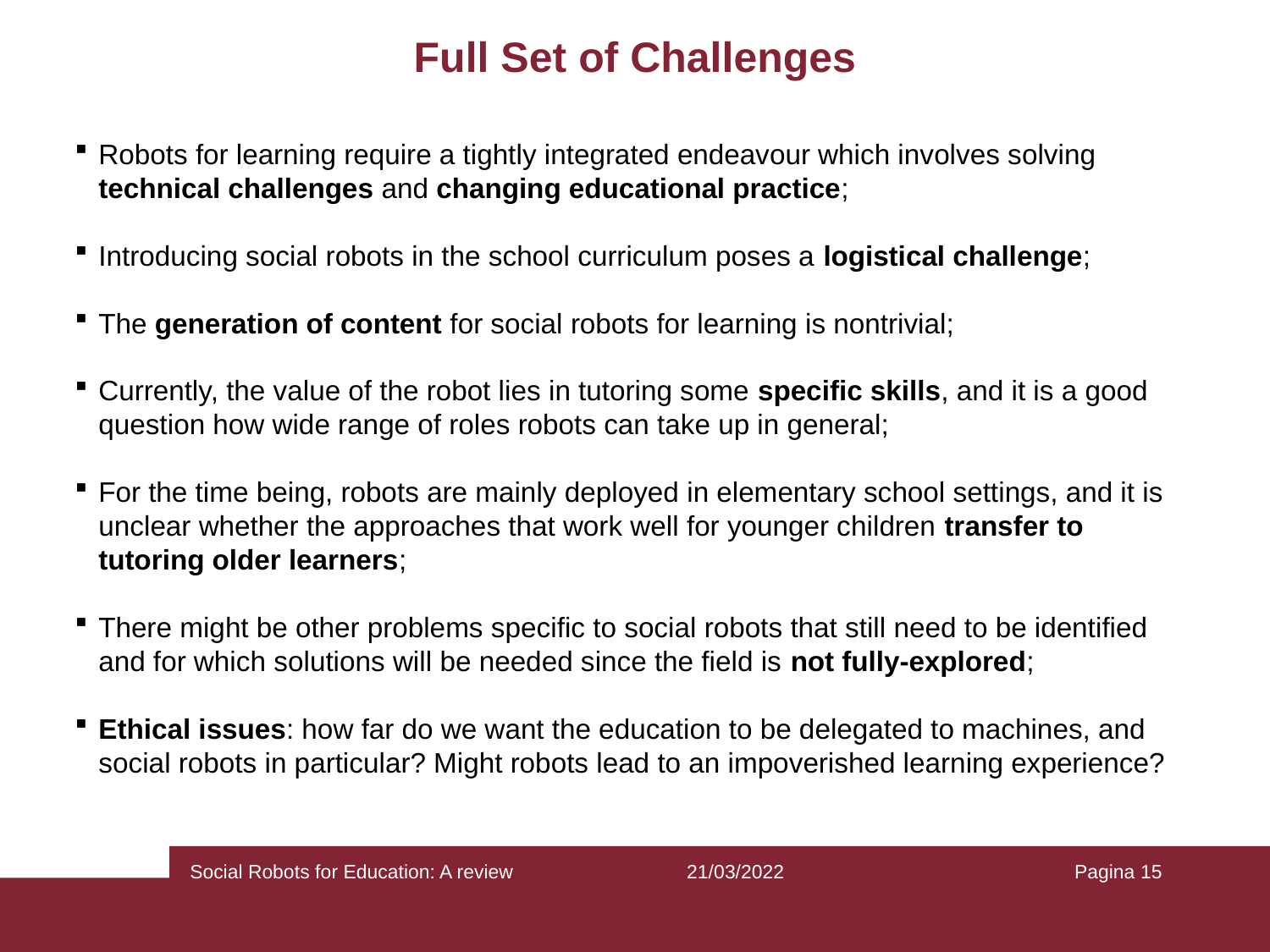

Full Set of Challenges

Robots for learning require a tightly integrated endeavour which involves solving technical challenges and changing educational practice;

Introducing social robots in the school curriculum poses a logistical challenge;

The generation of content for social robots for learning is nontrivial;

Currently, the value of the robot lies in tutoring some specific skills, and it is a good question how wide range of roles robots can take up in general;

For the time being, robots are mainly deployed in elementary school settings, and it is unclear whether the approaches that work well for younger children transfer to tutoring older learners;

There might be other problems specific to social robots that still need to be identified and for which solutions will be needed since the field is not fully-explored;

Ethical issues: how far do we want the education to be delegated to machines, and social robots in particular? Might robots lead to an impoverished learning experience?

Social Robots for Education: A review
21/03/2022
Pagina 15